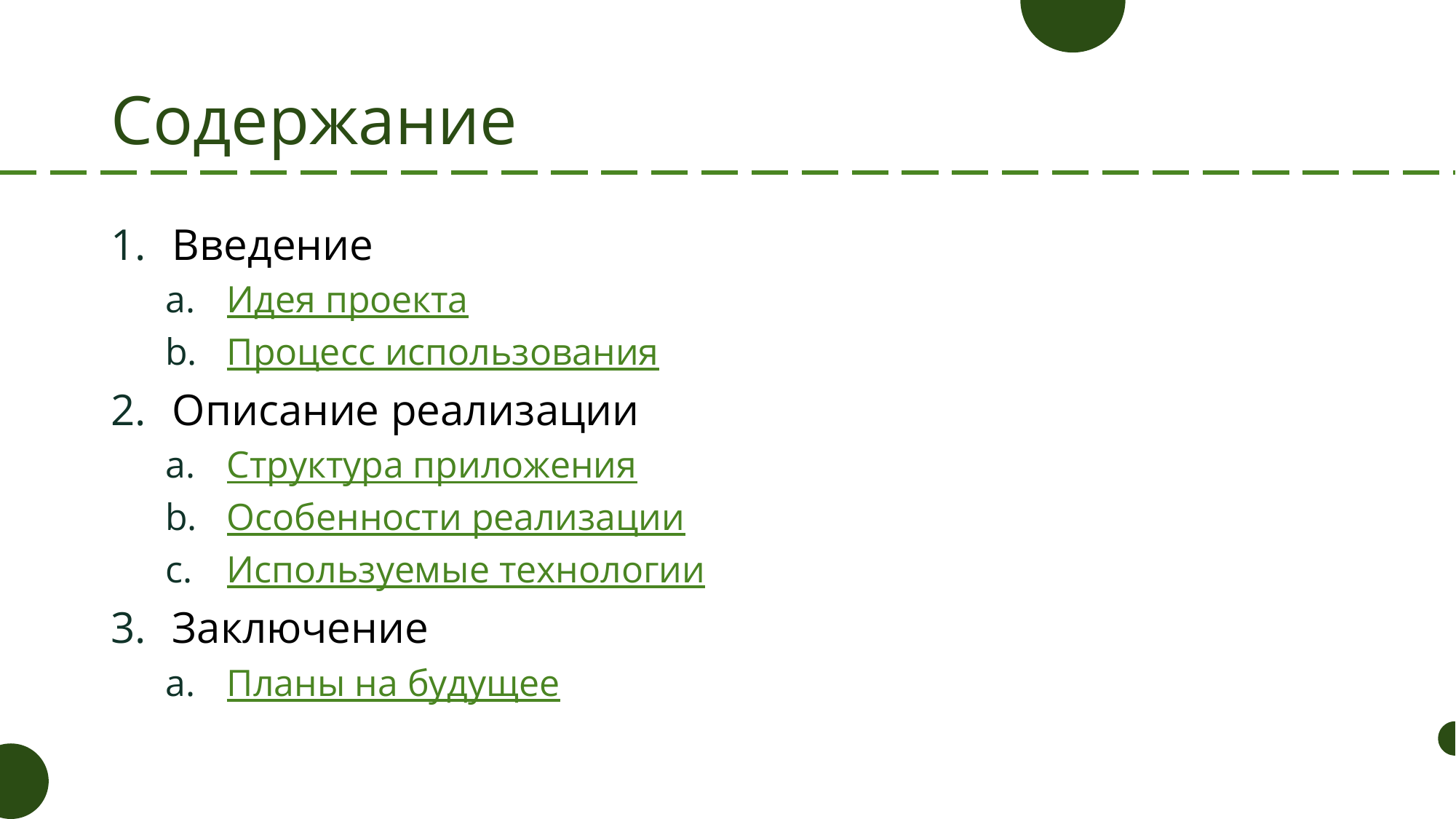

# Содержание
Введение
Идея проекта
Процесс использования
Описание реализации
Структура приложения
Особенности реализации
Используемые технологии
Заключение
Планы на будущее